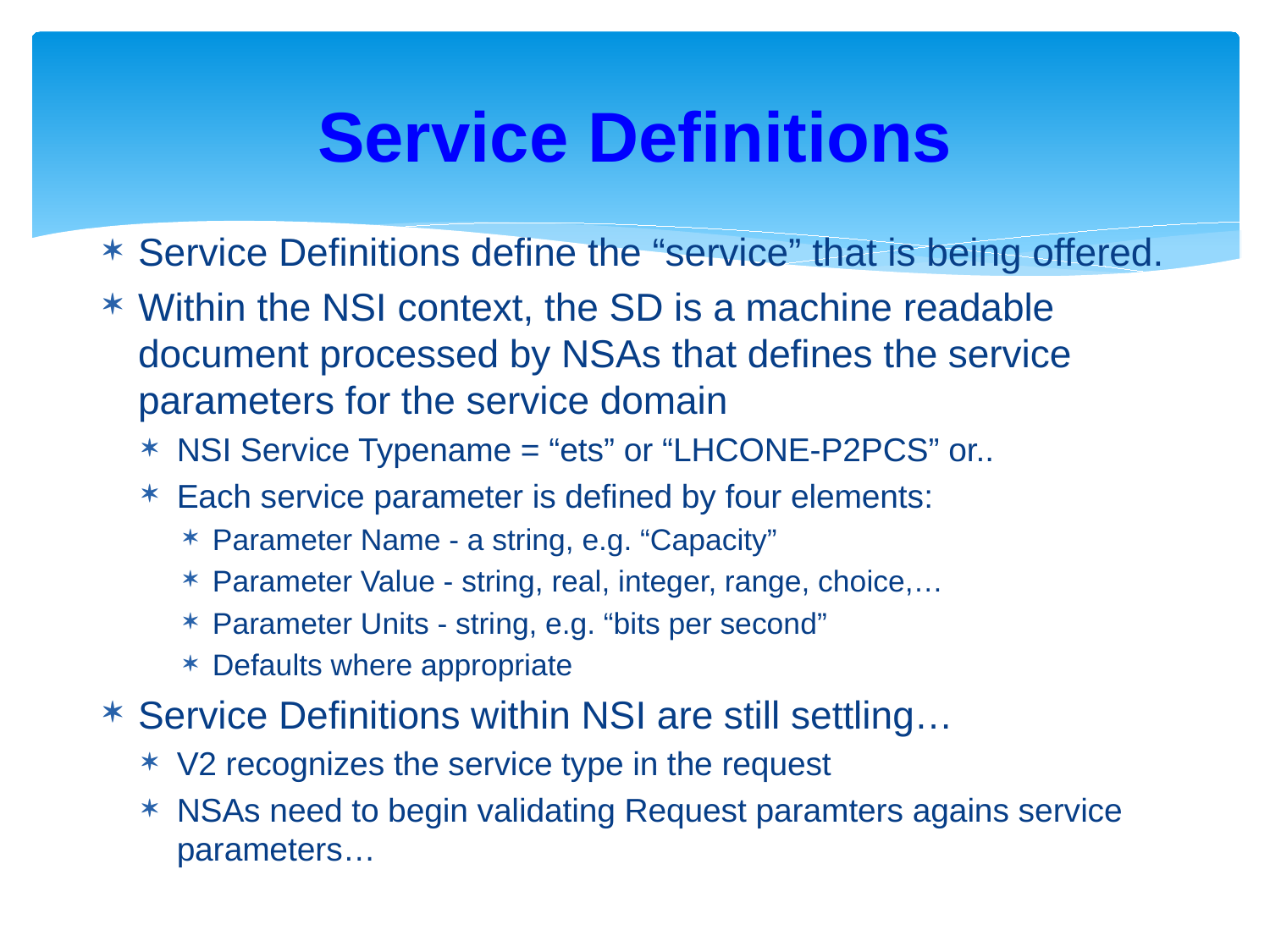

# Service Definitions
Service Definitions define the “service” that is being offered.
Within the NSI context, the SD is a machine readable document processed by NSAs that defines the service parameters for the service domain
NSI Service Typename = “ets” or “LHCONE-P2PCS” or..
Each service parameter is defined by four elements:
Parameter Name - a string, e.g. “Capacity”
Parameter Value - string, real, integer, range, choice,…
Parameter Units - string, e.g. “bits per second”
Defaults where appropriate
Service Definitions within NSI are still settling…
V2 recognizes the service type in the request
NSAs need to begin validating Request paramters agains service parameters…